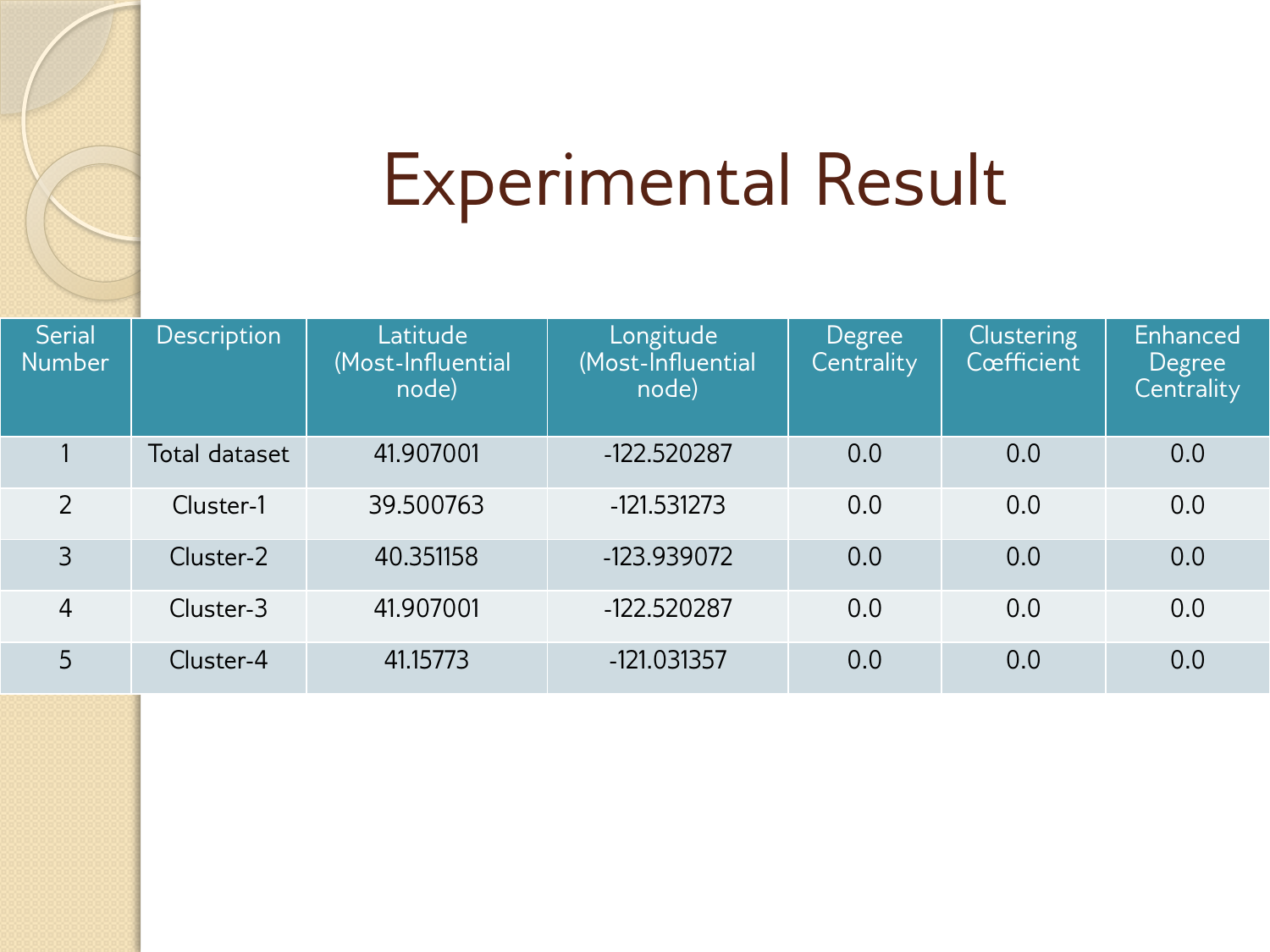

# Experimental Result
| Serial Number | Description | Latitude (Most-Influential node) | Longitude (Most-Influential node) | Degree Centrality | Clustering Coefficient | Enhanced Degree Centrality |
| --- | --- | --- | --- | --- | --- | --- |
| 1 | Total dataset | 41.907001 | -122.520287 | 0.0 | 0.0 | 0.0 |
| 2 | Cluster-1 | 39.500763 | -121.531273 | 0.0 | 0.0 | 0.0 |
| 3 | Cluster-2 | 40.351158 | -123.939072 | 0.0 | 0.0 | 0.0 |
| 4 | Cluster-3 | 41.907001 | -122.520287 | 0.0 | 0.0 | 0.0 |
| 5 | Cluster-4 | 41.15773 | -121.031357 | 0.0 | 0.0 | 0.0 |